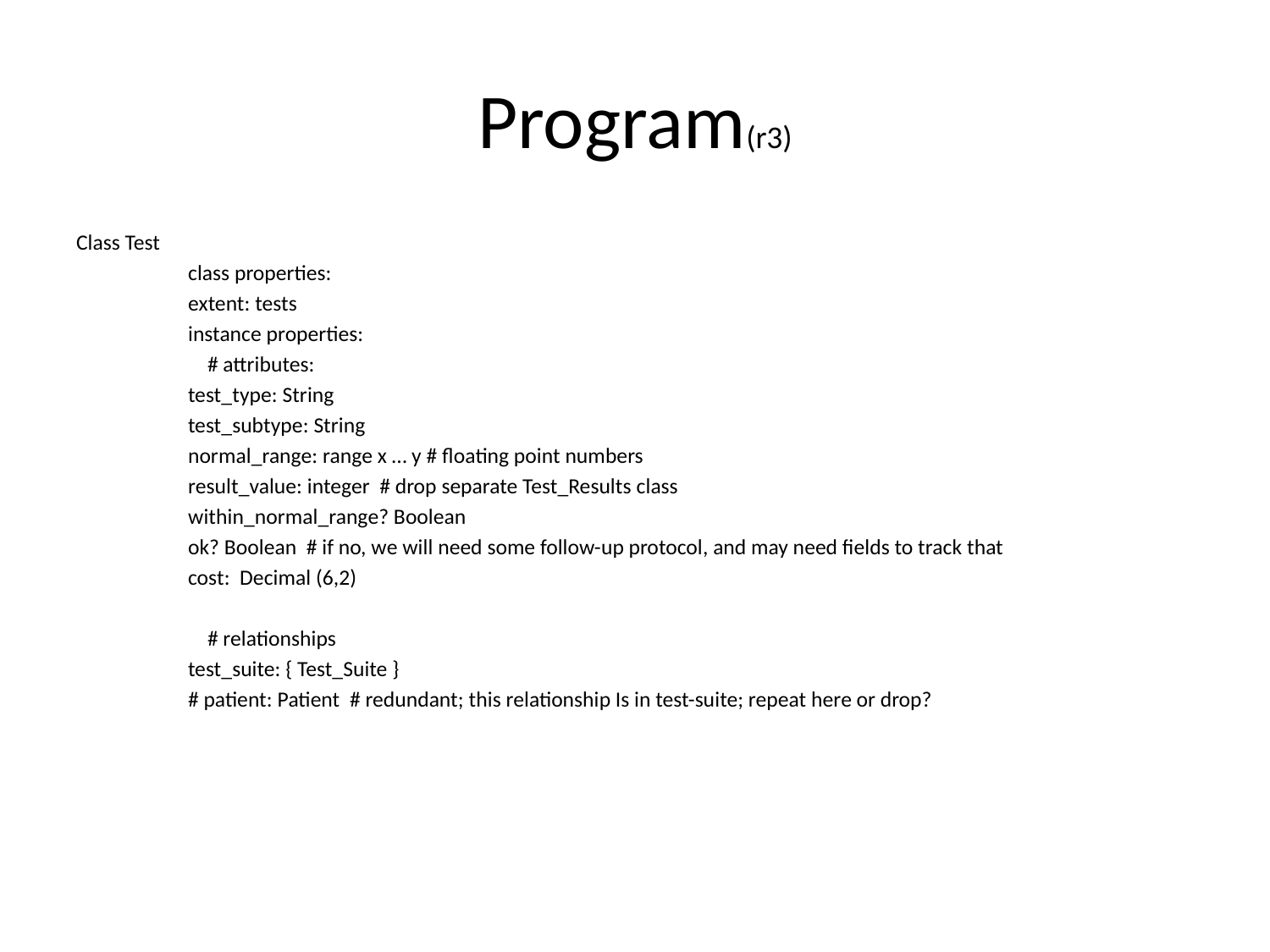

# Program(r3)
Class Test
	class properties:
		extent: tests
	instance properties:
	    # attributes:
		test_type: String
		test_subtype: String
		normal_range: range x … y # floating point numbers
		result_value: integer  # drop separate Test_Results class
		within_normal_range? Boolean
		ok? Boolean  # if no, we will need some follow-up protocol, and may need fields to track that
		cost:  Decimal (6,2)

	    # relationships
		test_suite: { Test_Suite }
		# patient: Patient  # redundant; this relationship Is in test-suite; repeat here or drop?